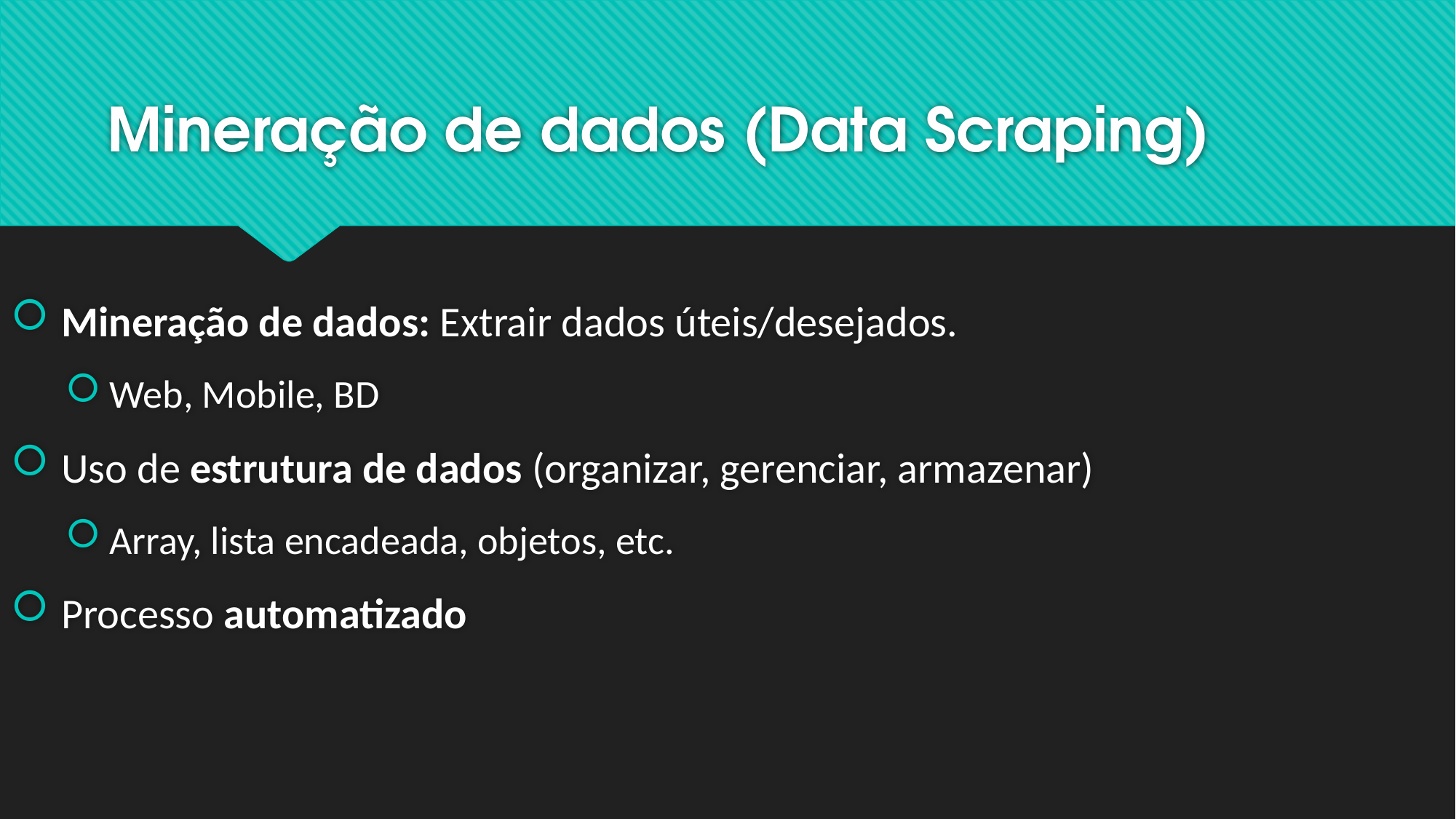

# Mineração de dados (Data Scraping)
 Mineração de dados: Extrair dados úteis/desejados.
 Web, Mobile, BD
 Uso de estrutura de dados (organizar, gerenciar, armazenar)
 Array, lista encadeada, objetos, etc.
 Processo automatizado